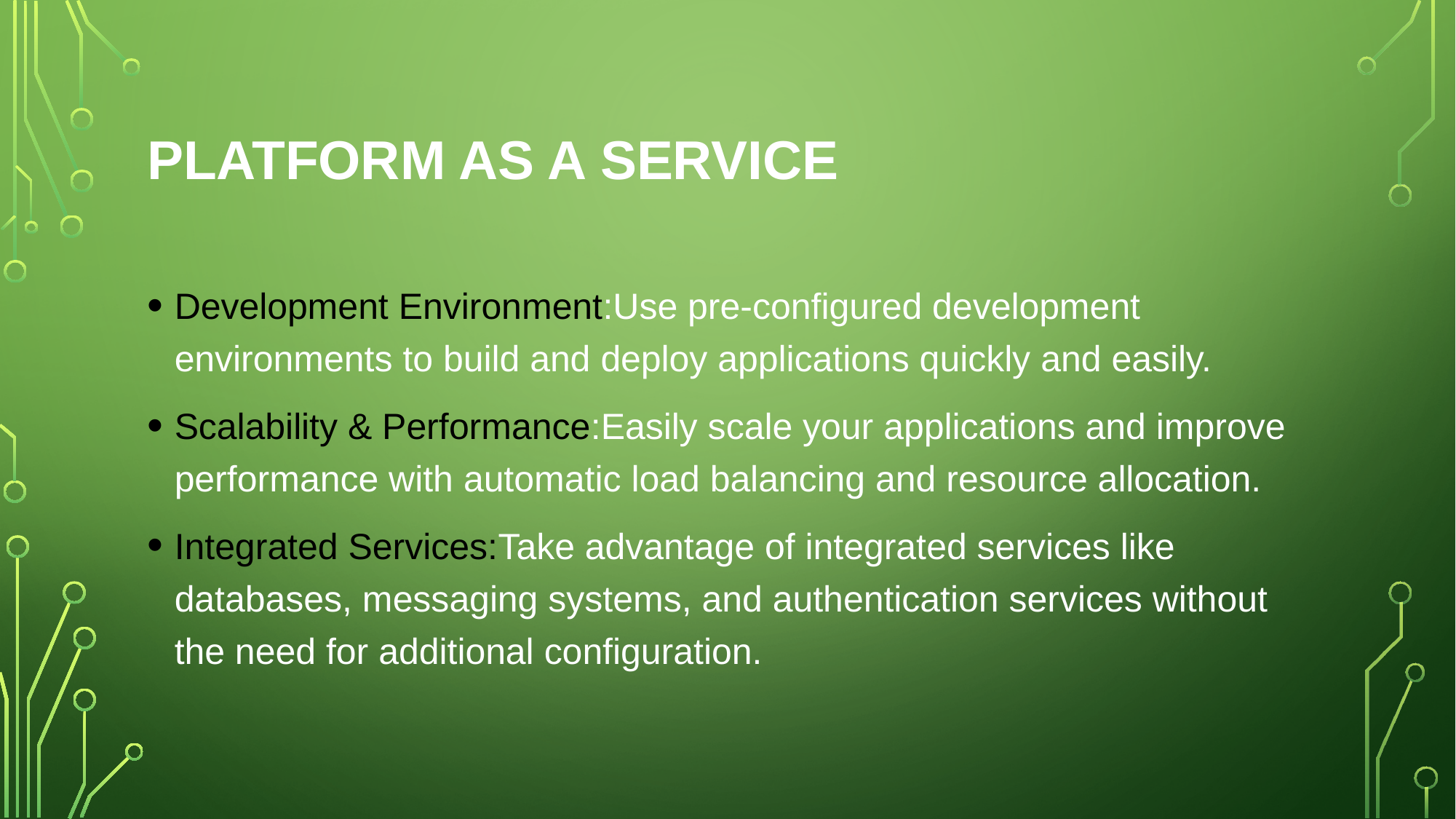

# Platform as a Service
Development Environment:Use pre-configured development environments to build and deploy applications quickly and easily.
Scalability & Performance:Easily scale your applications and improve performance with automatic load balancing and resource allocation.
Integrated Services:Take advantage of integrated services like databases, messaging systems, and authentication services without the need for additional configuration.